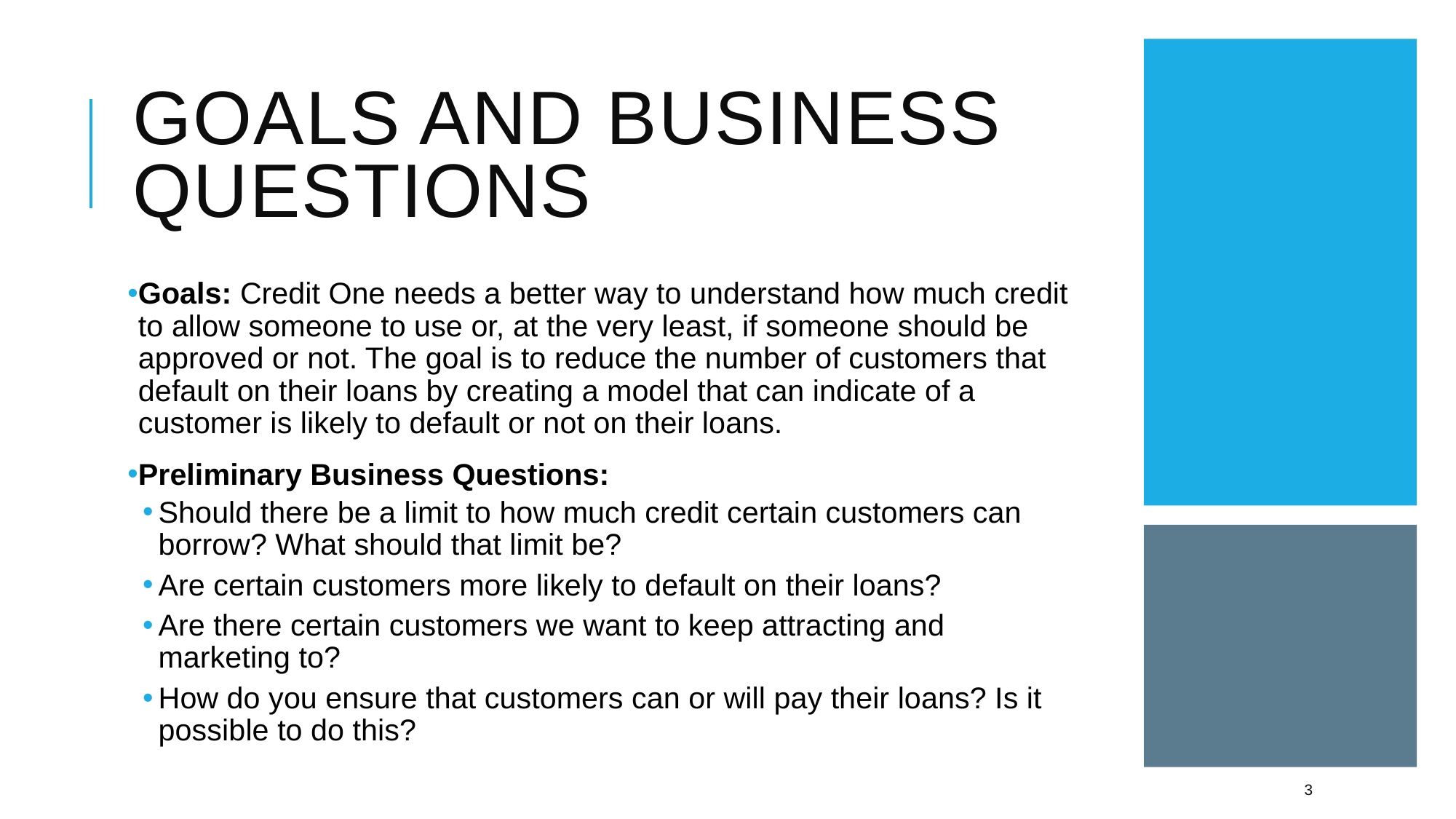

# Goals and business questions
Goals: Credit One needs a better way to understand how much credit to allow someone to use or, at the very least, if someone should be approved or not. The goal is to reduce the number of customers that default on their loans by creating a model that can indicate of a customer is likely to default or not on their loans.
Preliminary Business Questions:
Should there be a limit to how much credit certain customers can borrow? What should that limit be?
Are certain customers more likely to default on their loans?
Are there certain customers we want to keep attracting and marketing to?
How do you ensure that customers can or will pay their loans? Is it possible to do this?

3